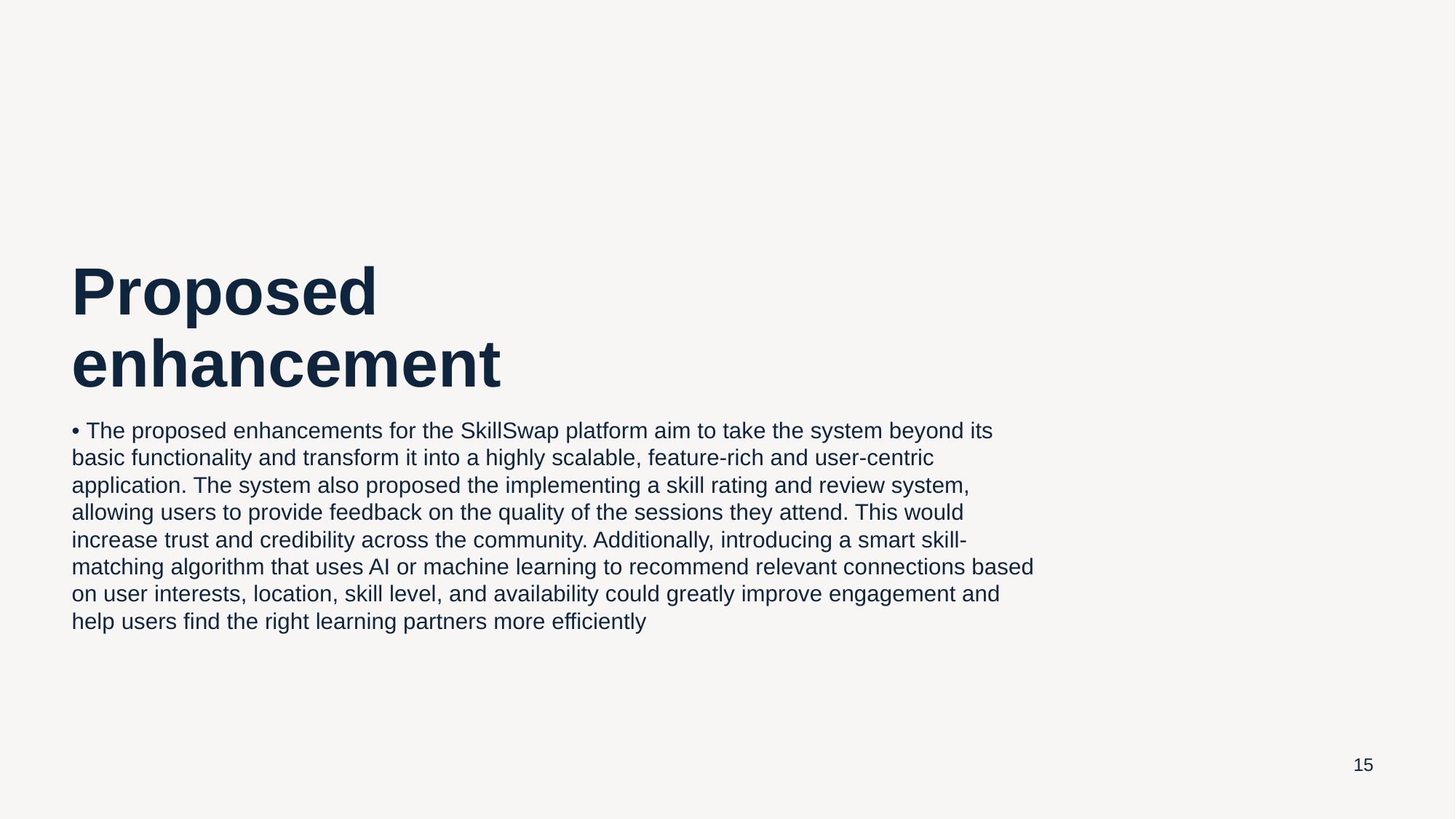

# Proposed enhancement
• The proposed enhancements for the SkillSwap platform aim to take the system beyond its basic functionality and transform it into a highly scalable, feature-rich and user-centric application. The system also proposed the implementing a skill rating and review system, allowing users to provide feedback on the quality of the sessions they attend. This would increase trust and credibility across the community. Additionally, introducing a smart skill-matching algorithm that uses AI or machine learning to recommend relevant connections based on user interests, location, skill level, and availability could greatly improve engagement and help users find the right learning partners more efficiently
15